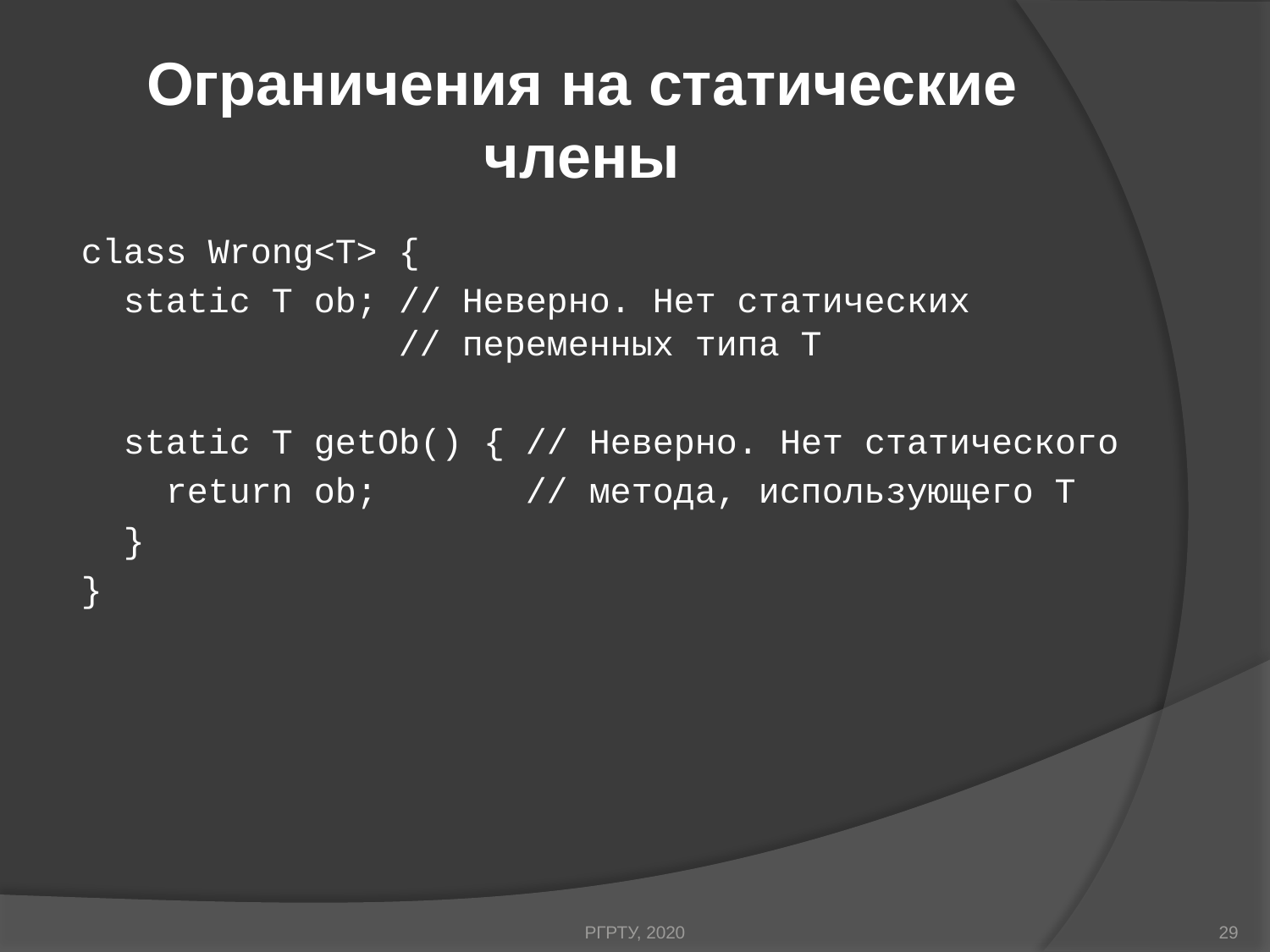

# Ограничения на статические члены
class Wrong<T> {
  static T ob; // Неверно. Нет статических  			   // переменных типа Т

  static T getOb() { // Неверно. Нет статического
    return ob;  	   // метода, использующего Т
  }
}
РГРТУ, 2020
29